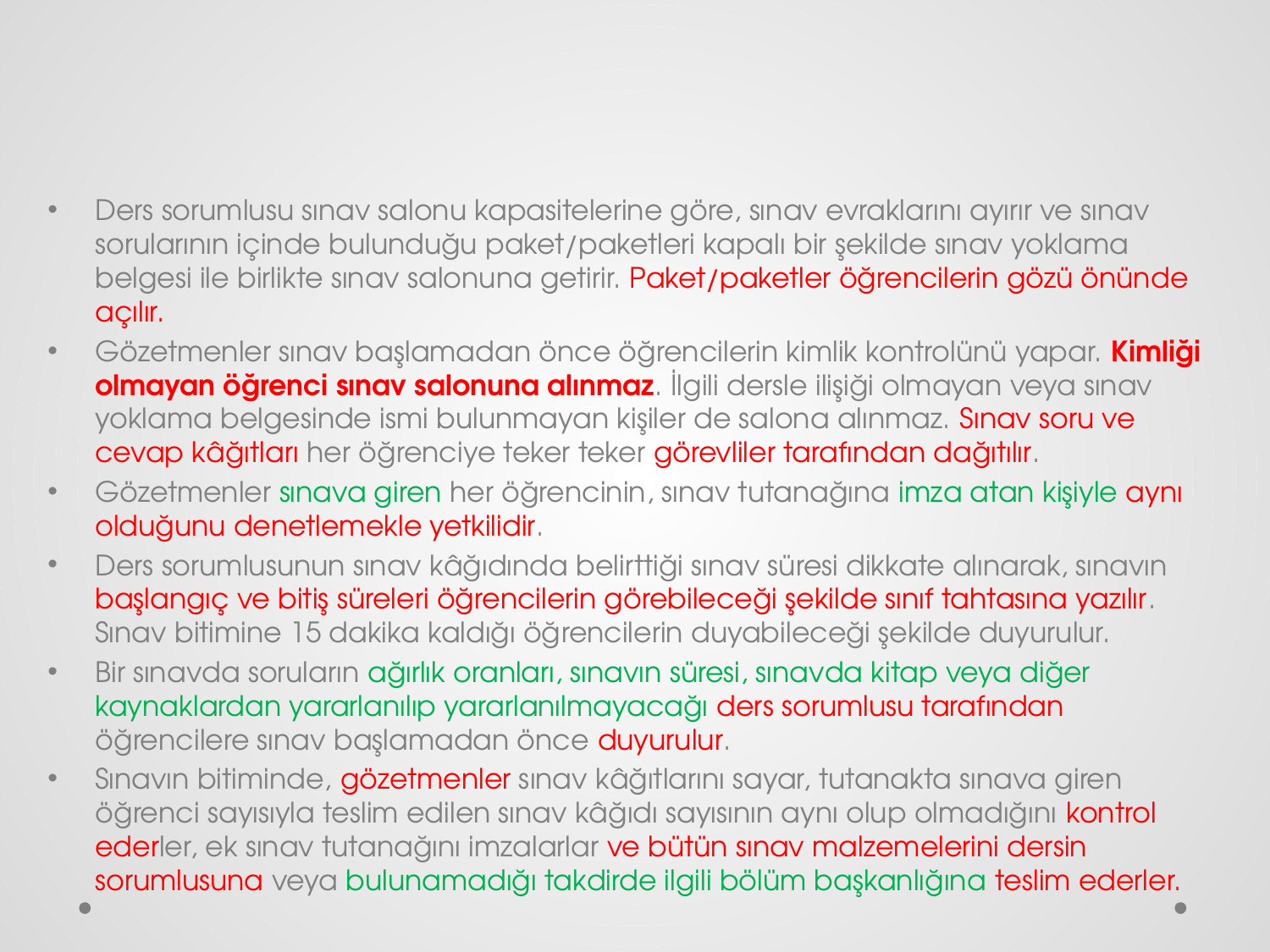

#
Ders sorumlusu sınav salonu kapasitelerine göre, sınav evraklarını ayırır ve sınav sorularının içinde bulunduğu paket/paketleri kapalı bir şekilde sınav yoklama belgesi ile birlikte sınav salonuna getirir. Paket/paketler öğrencilerin gözü önünde açılır.
Gözetmenler sınav başlamadan önce öğrencilerin kimlik kontrolünü yapar. Kimliği olmayan öğrenci sınav salonuna alınmaz. İlgili dersle ilişiği olmayan veya sınav yoklama belgesinde ismi bulunmayan kişiler de salona alınmaz. Sınav soru ve cevap kâğıtları her öğrenciye teker teker görevliler tarafından dağıtılır.
Gözetmenler sınava giren her öğrencinin, sınav tutanağına imza atan kişiyle aynı olduğunu denetlemekle yetkilidir.
Ders sorumlusunun sınav kâğıdında belirttiği sınav süresi dikkate alınarak, sınavın başlangıç ve bitiş süreleri öğrencilerin görebileceği şekilde sınıf tahtasına yazılır. Sınav bitimine 15 dakika kaldığı öğrencilerin duyabileceği şekilde duyurulur.
Bir sınavda soruların ağırlık oranları, sınavın süresi, sınavda kitap veya diğer kaynaklardan yararlanılıp yararlanılmayacağı ders sorumlusu tarafından öğrencilere sınav başlamadan önce duyurulur.
Sınavın bitiminde, gözetmenler sınav kâğıtlarını sayar, tutanakta sınava giren öğrenci sayısıyla teslim edilen sınav kâğıdı sayısının aynı olup olmadığını kontrol ederler, ek sınav tutanağını imzalarlar ve bütün sınav malzemelerini dersin sorumlusuna veya bulunamadığı takdirde ilgili bölüm başkanlığına teslim ederler.